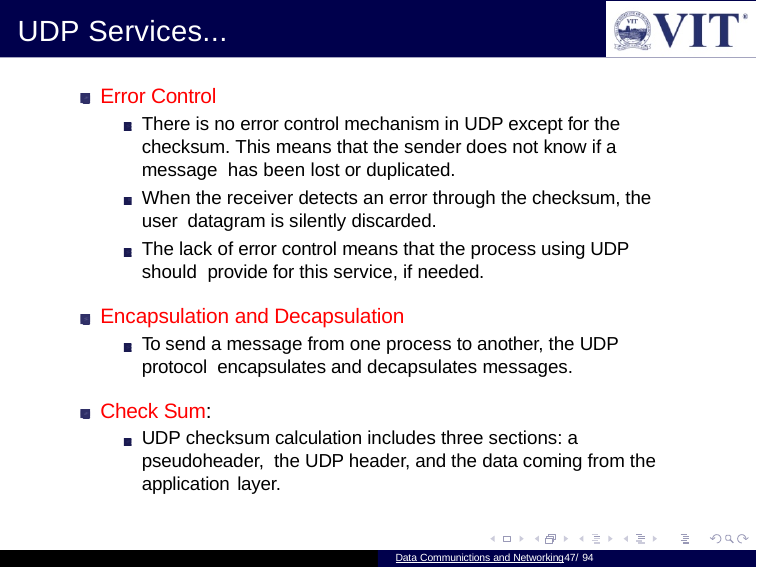

# UDP Services...
Error Control
There is no error control mechanism in UDP except for the  checksum. This means that the sender does not know if a message  has been lost or duplicated.
When the receiver detects an error through the checksum, the user  datagram is silently discarded.
The lack of error control means that the process using UDP should  provide for this service, if needed.
Encapsulation and Decapsulation
To send a message from one process to another, the UDP protocol  encapsulates and decapsulates messages.
Check Sum:
UDP checksum calculation includes three sections: a pseudoheader,  the UDP header, and the data coming from the application layer.

Data Communictions and Networking47/ 94